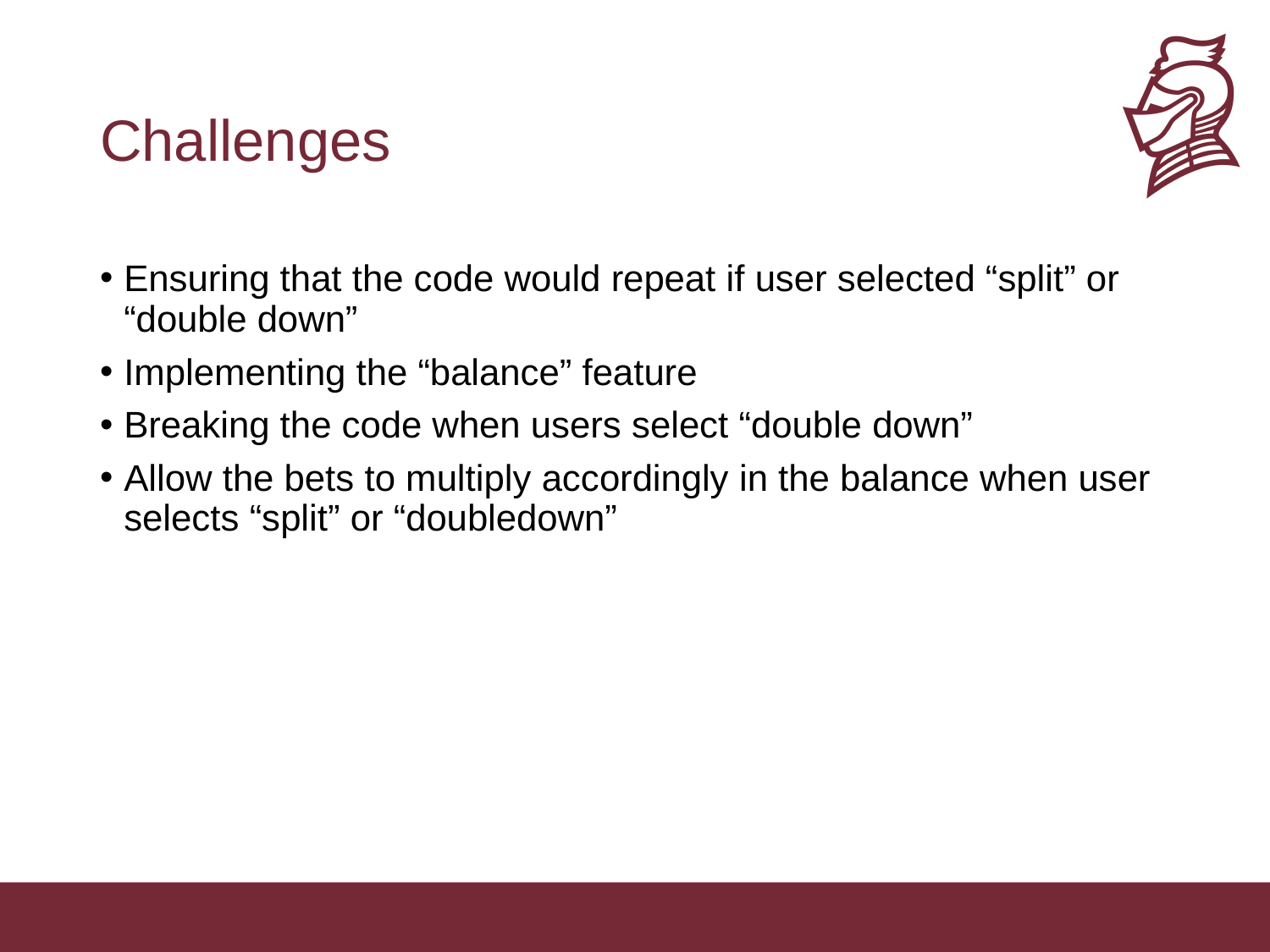

# Challenges
Ensuring that the code would repeat if user selected “split” or “double down”
Implementing the “balance” feature
Breaking the code when users select “double down”
Allow the bets to multiply accordingly in the balance when user selects “split” or “doubledown”